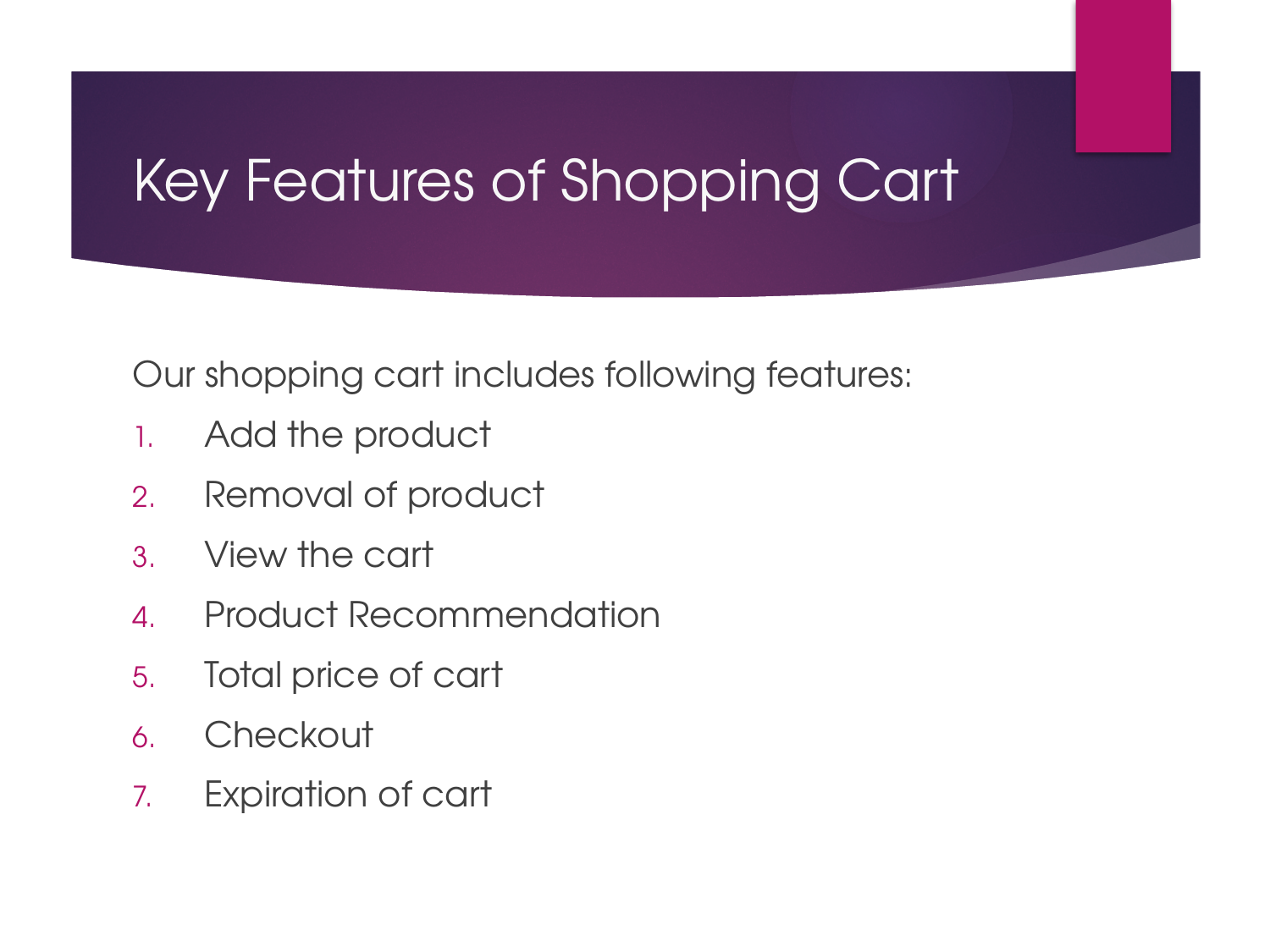

# Key Features of Shopping Cart
Our shopping cart includes following features:
Add the product
Removal of product
View the cart
Product Recommendation
Total price of cart
Checkout
Expiration of cart